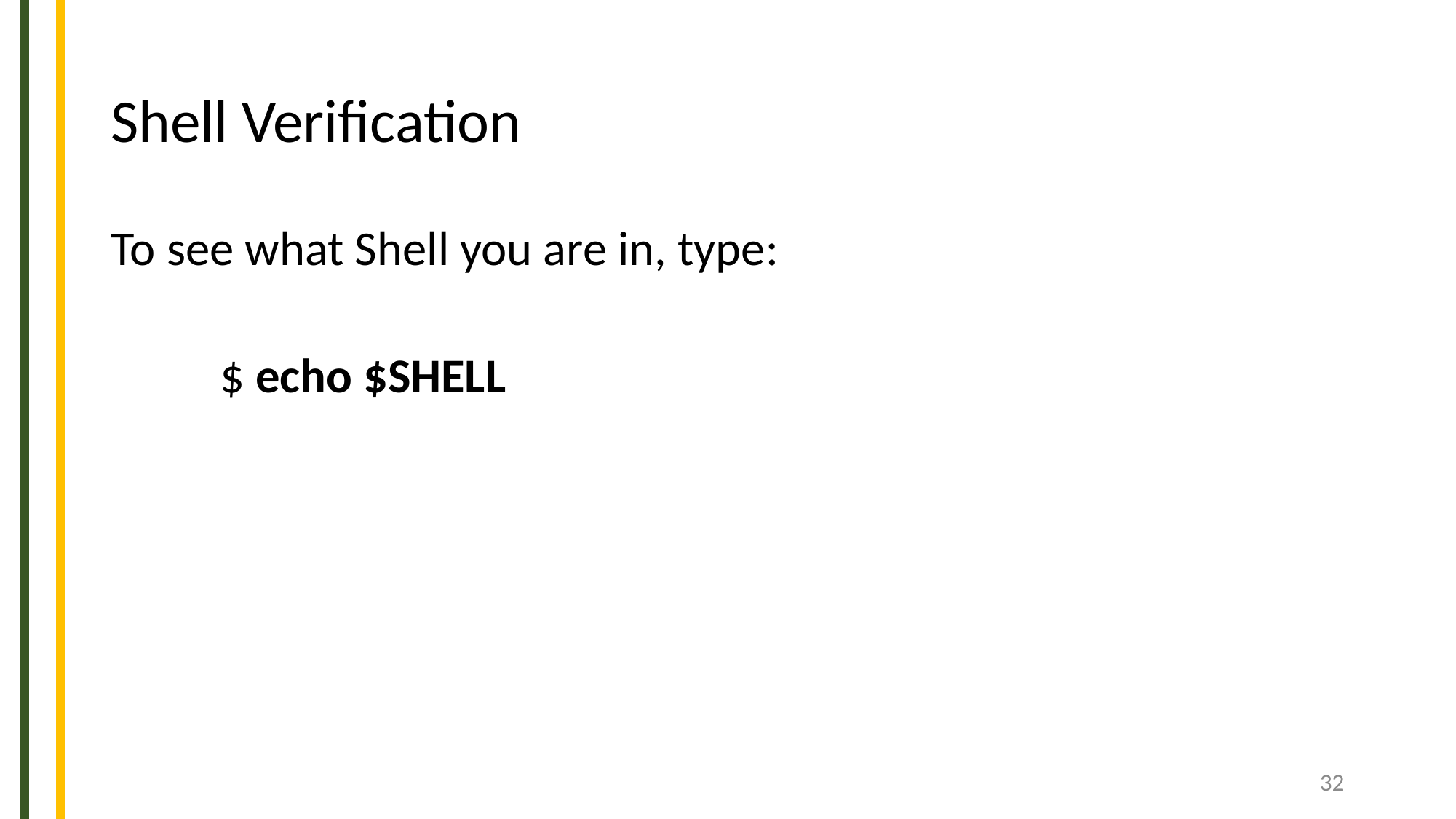

# Shell Verification
To see what Shell you are in, type:

	$ echo $SHELL

32